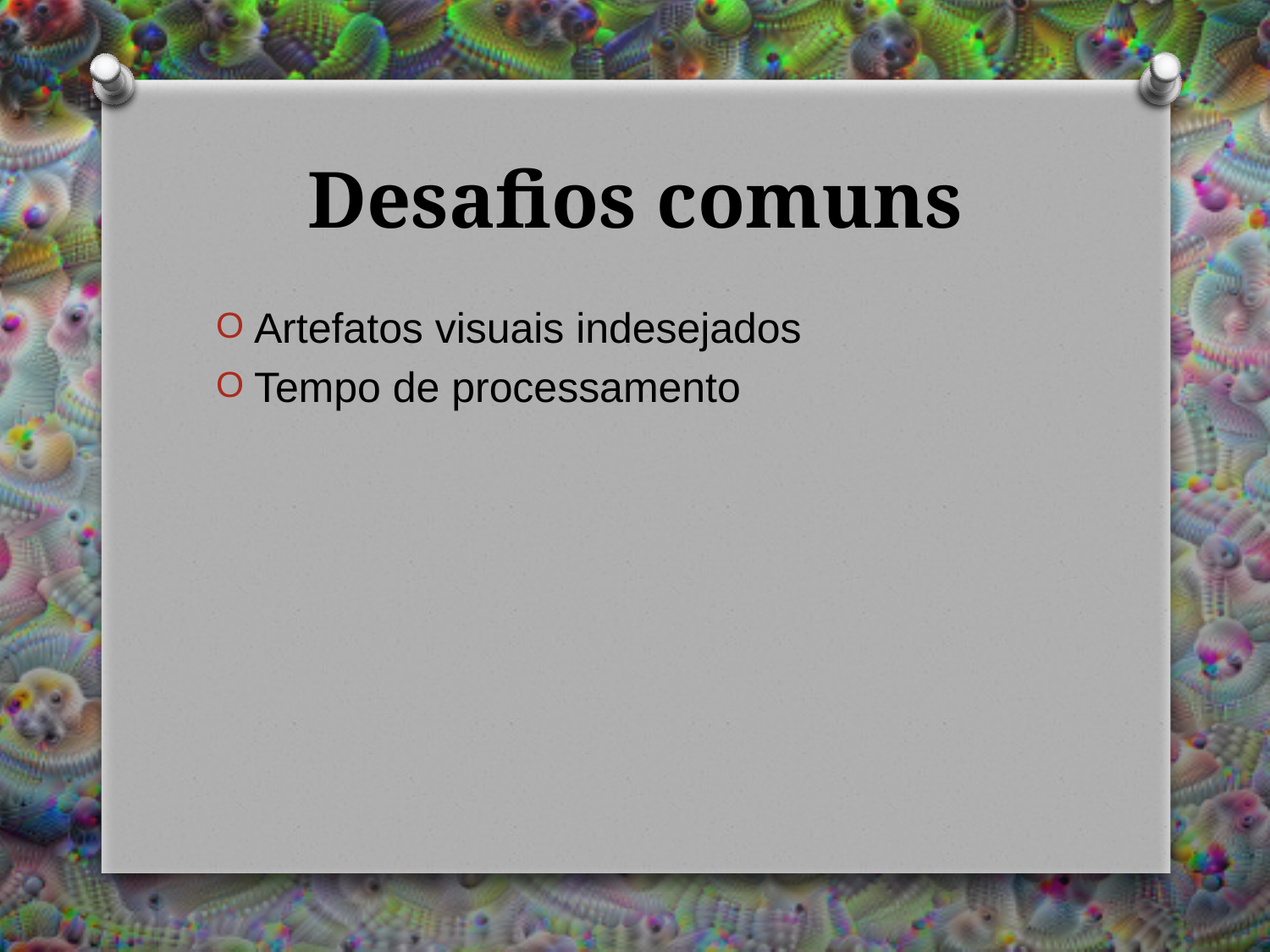

# Desafios comuns
Artefatos visuais indesejados
Tempo de processamento